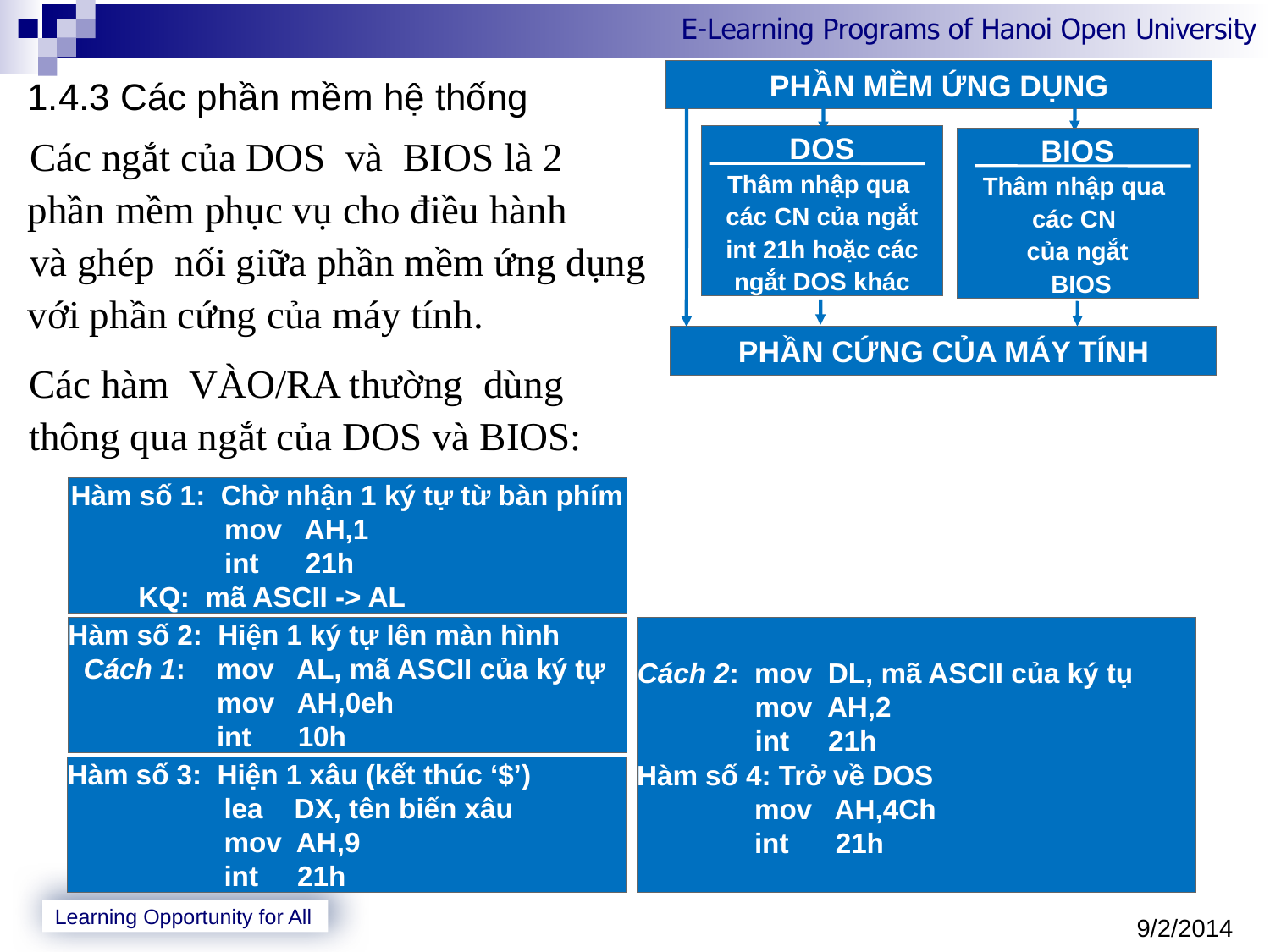

PHẦN MỀM ỨNG DỤNG
1.4.3 Các phần mềm hệ thống
Các ngắt của DOS  và  BIOS là 2 phần mềm phục vụ cho điều hành
và ghép  nối giữa phần mềm ứng dụng với phần cứng của máy tính.
Các hàm  VÀO/RA thường  dùng
thông qua ngắt của DOS và BIOS:
DOS
Thâm nhập qua
các CN của ngắt
 int 21h hoặc các
ngắt DOS khác
BIOS
Thâm nhập qua
các CN
của ngắt
 BIOS
PHẦN CỨNG CỦA MÁY TÍNH
Hàm số 1:  Chờ nhận 1 ký tự từ bàn phím
                    mov   AH,1
                    int      21h
         KQ:  mã ASCII -> AL
Hàm số 2:  Hiện 1 ký tự lên màn hình
  Cách 1:    mov   AL, mã ASCII của ký tự
                   mov   AH,0eh
                   int      10h

Cách 2:  mov  DL, mã ASCII của ký tụ
               mov  AH,2
               int     21h
Hàm số 3:  Hiện 1 xâu (kết thúc ‘$’)
                    lea    DX, tên biến xâu
                    mov  AH,9
                    int     21h
Hàm số 4: Trở về DOS
               mov   AH,4Ch
               int      21h

9/2/2014